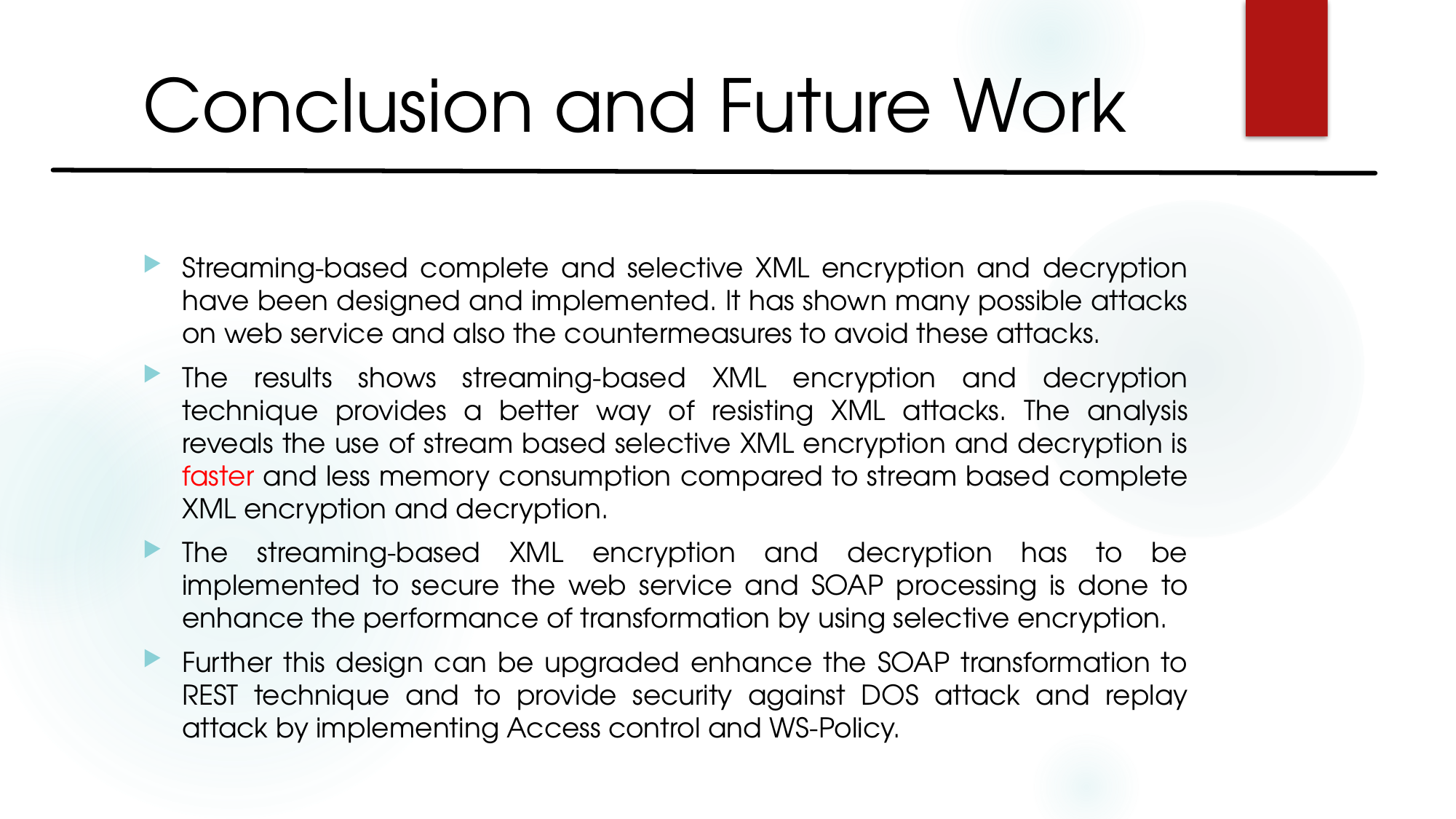

# Conclusion and Future Work
Streaming-based complete and selective XML encryption and decryption have been designed and implemented. It has shown many possible attacks on web service and also the countermeasures to avoid these attacks.
The results shows streaming-based XML encryption and decryption technique provides a better way of resisting XML attacks. The analysis reveals the use of stream based selective XML encryption and decryption is faster and less memory consumption compared to stream based complete XML encryption and decryption.
The streaming-based XML encryption and decryption has to be implemented to secure the web service and SOAP processing is done to enhance the performance of transformation by using selective encryption.
Further this design can be upgraded enhance the SOAP transformation to REST technique and to provide security against DOS attack and replay attack by implementing Access control and WS-Policy.